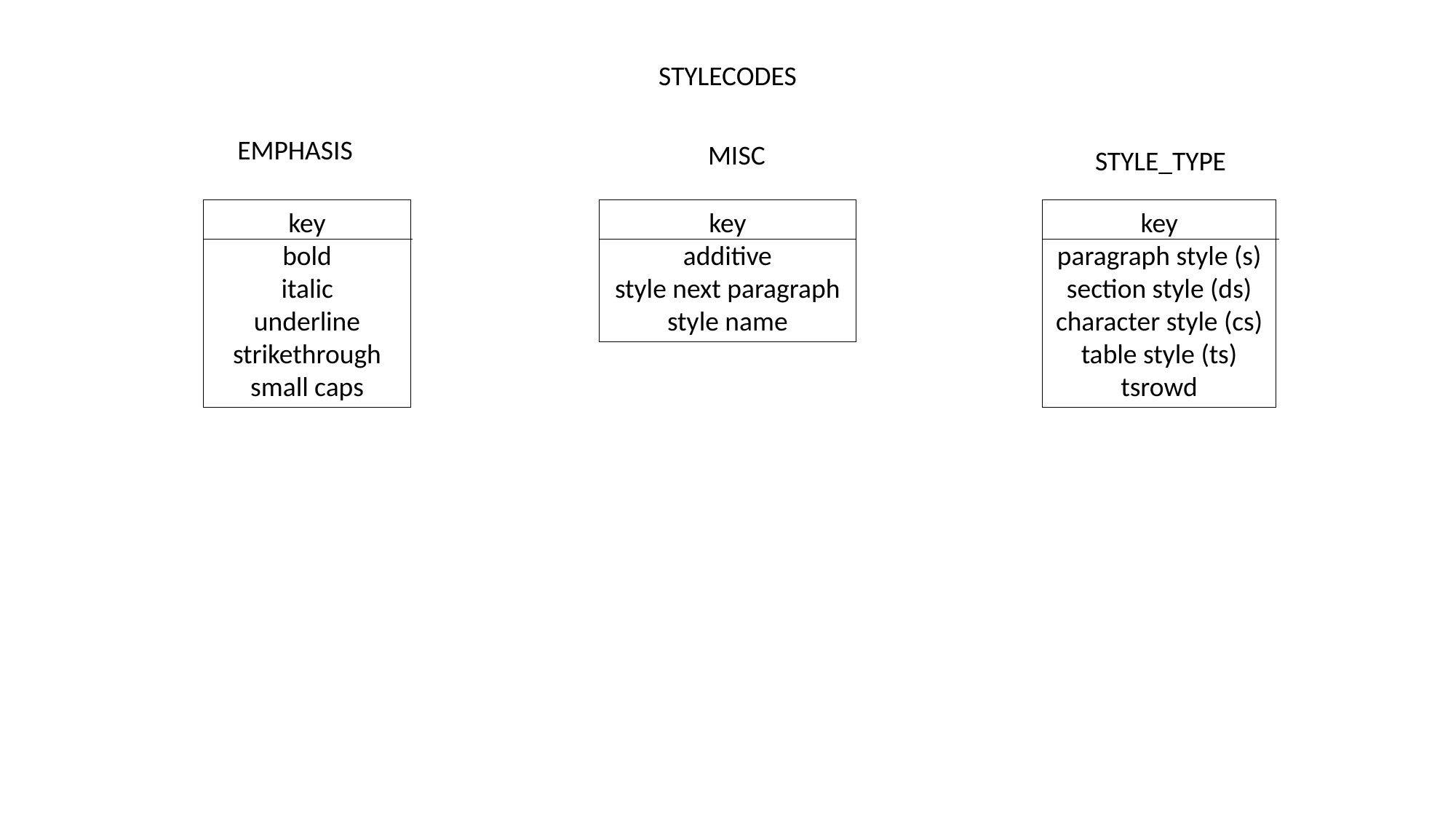

STYLECODES
EMPHASIS
MISC
STYLE_TYPE
key
bold
italic
underline
strikethrough
small caps
key
additive
style next paragraph
style name
key
paragraph style (s)
section style (ds)
character style (cs)
table style (ts)
tsrowd